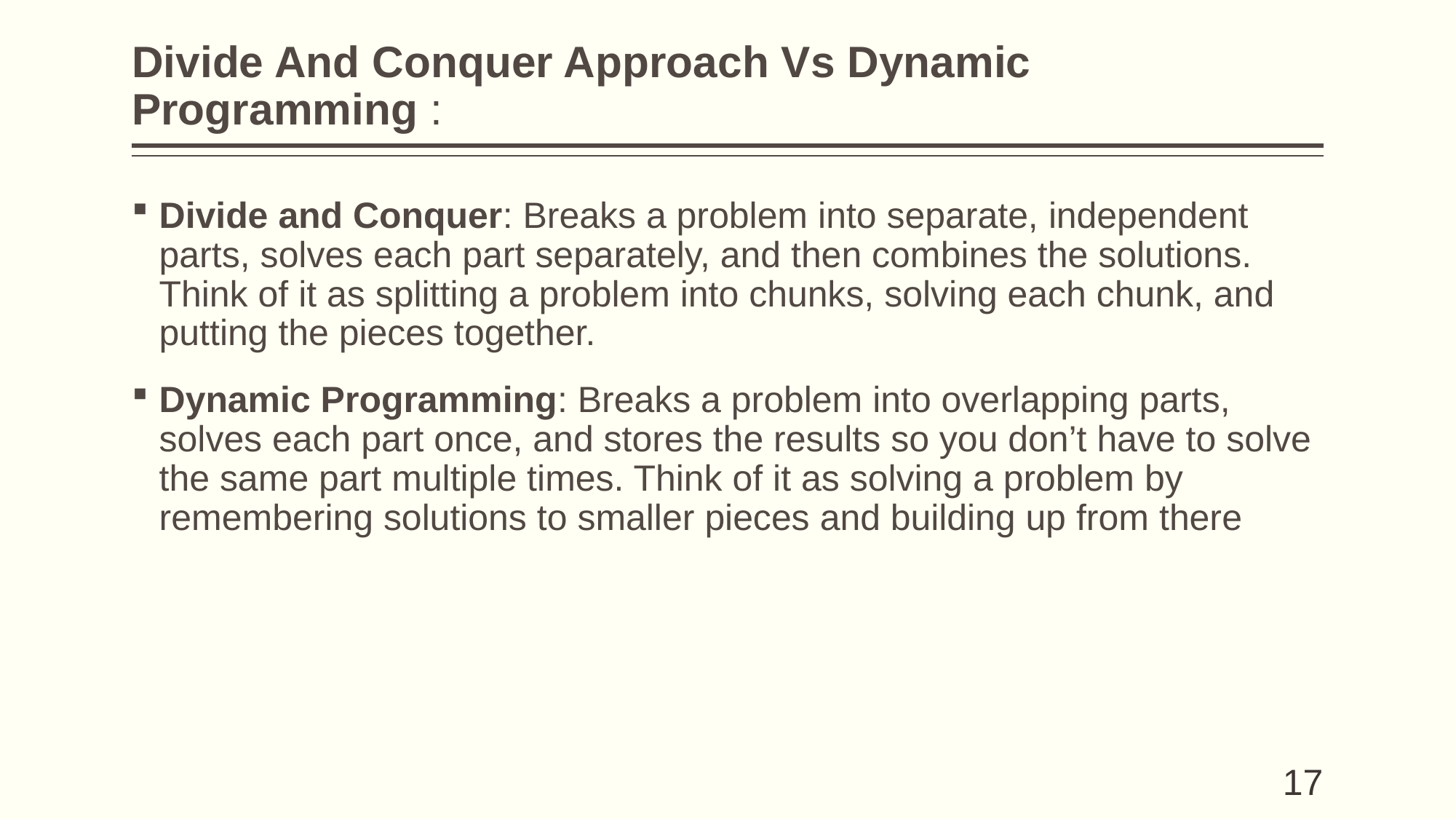

# Divide And Conquer Approach Vs Dynamic Programming :
Divide and Conquer: Breaks a problem into separate, independent parts, solves each part separately, and then combines the solutions. Think of it as splitting a problem into chunks, solving each chunk, and putting the pieces together.
Dynamic Programming: Breaks a problem into overlapping parts, solves each part once, and stores the results so you don’t have to solve the same part multiple times. Think of it as solving a problem by remembering solutions to smaller pieces and building up from there
17